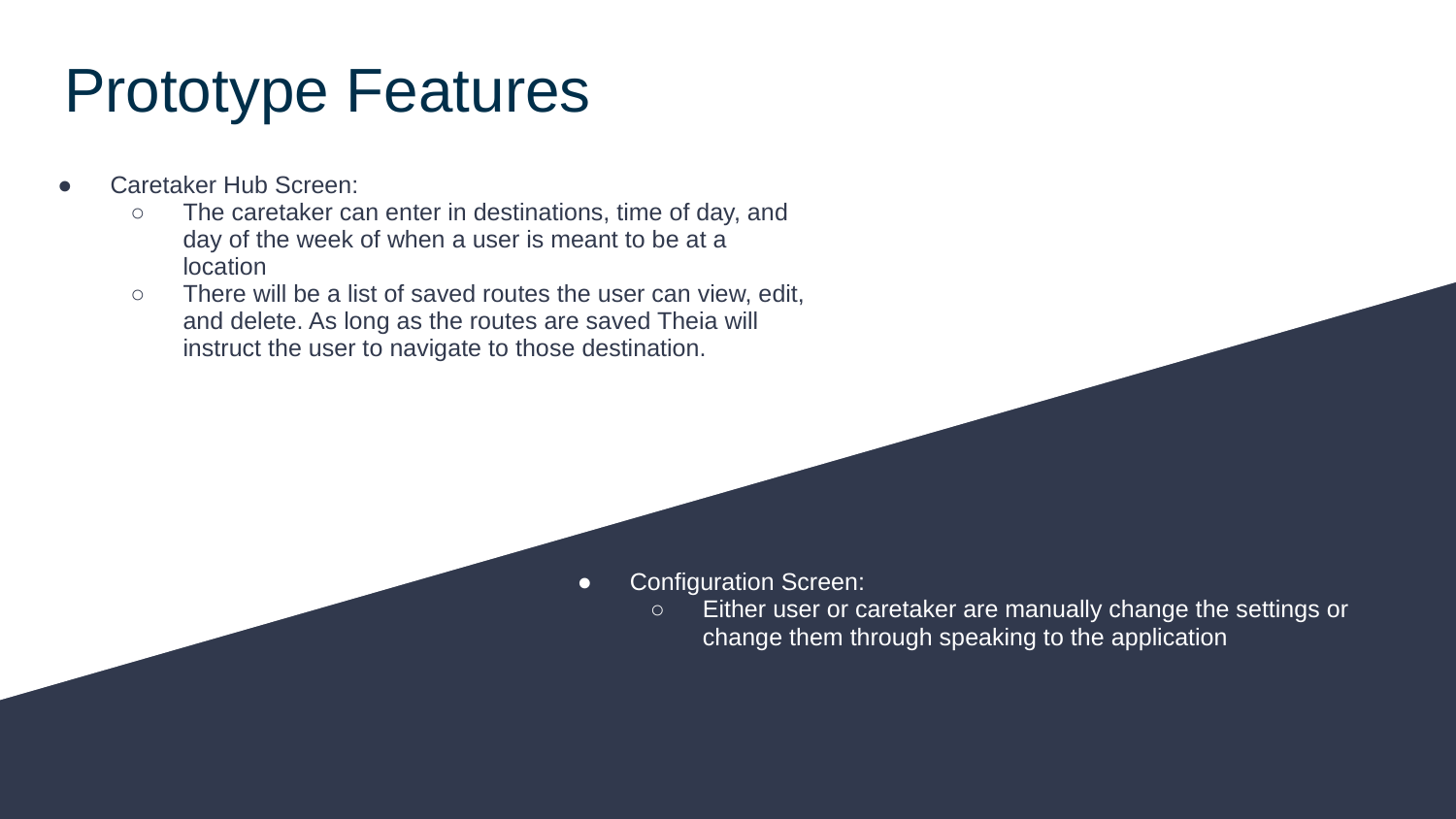

# Prototype Features
Caretaker Hub Screen:
The caretaker can enter in destinations, time of day, and day of the week of when a user is meant to be at a location
There will be a list of saved routes the user can view, edit, and delete. As long as the routes are saved Theia will instruct the user to navigate to those destination.
Configuration Screen:
Either user or caretaker are manually change the settings or change them through speaking to the application